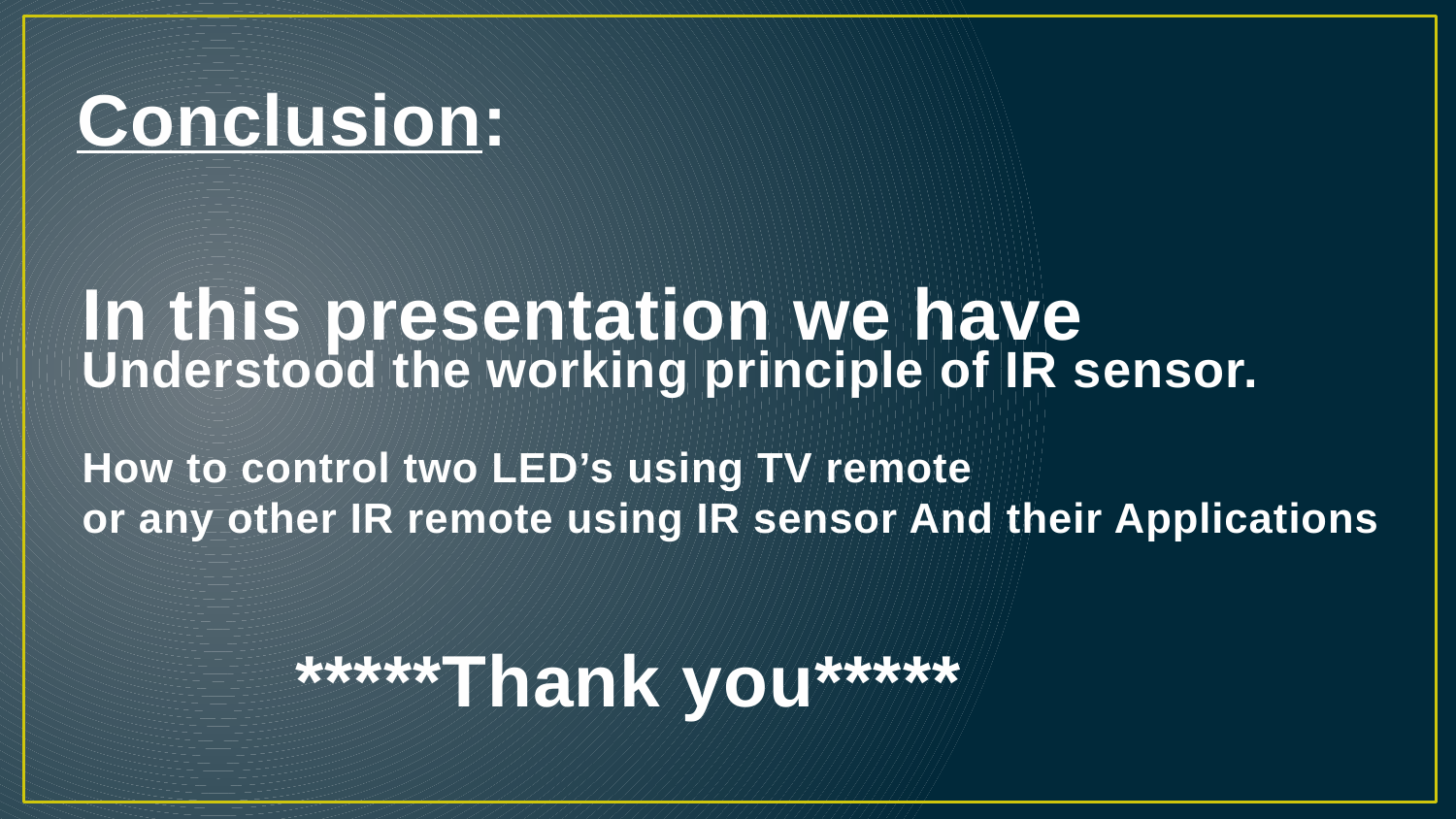

Conclusion:
In this presentation we have

Understood the working principle of IR sensor.
How to control two LED’s using TV remote
or any other IR remote using IR sensor And their Applications
# *****Thank you*****